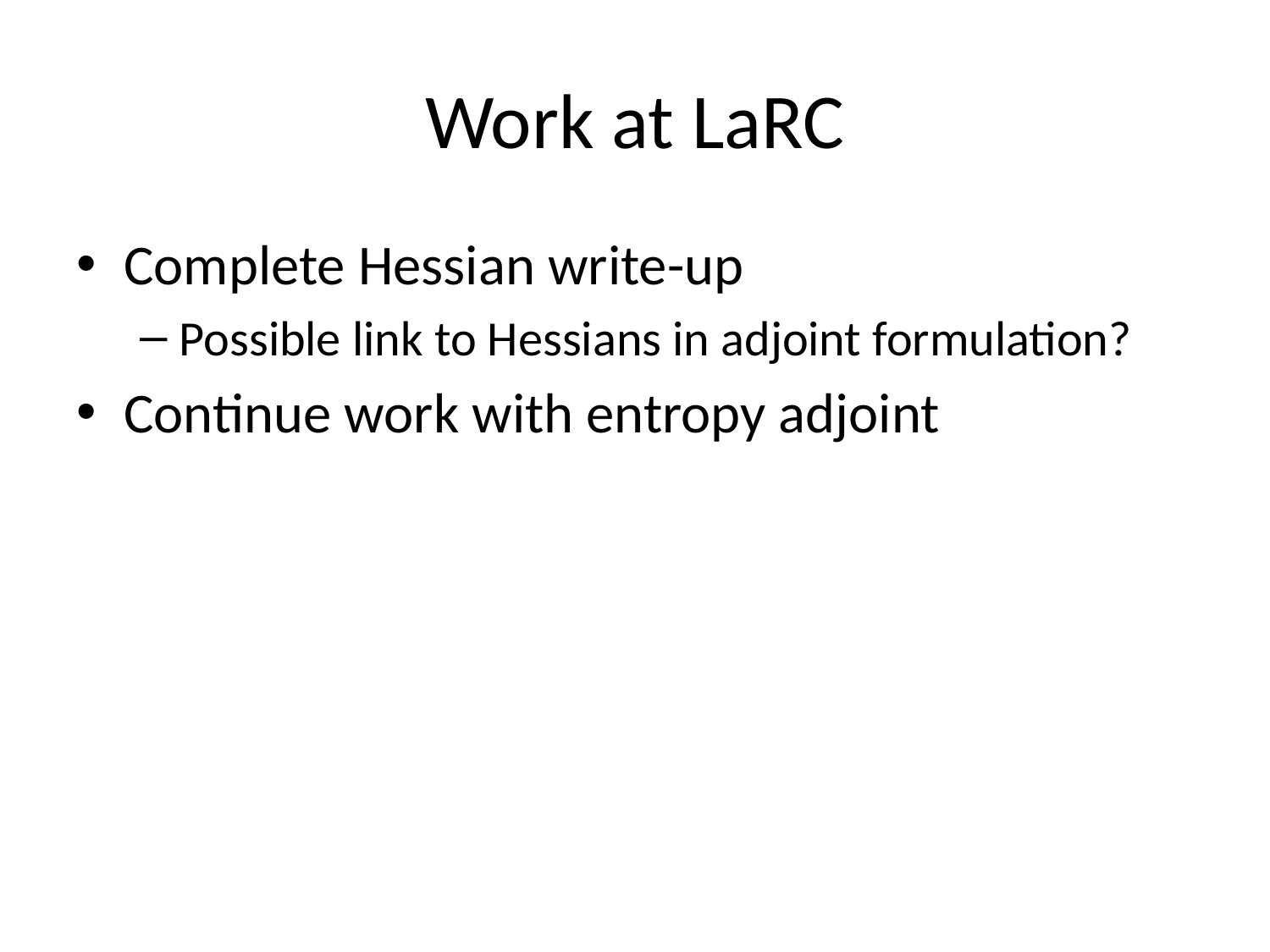

# Work at LaRC
Complete Hessian write-up
Possible link to Hessians in adjoint formulation?
Continue work with entropy adjoint